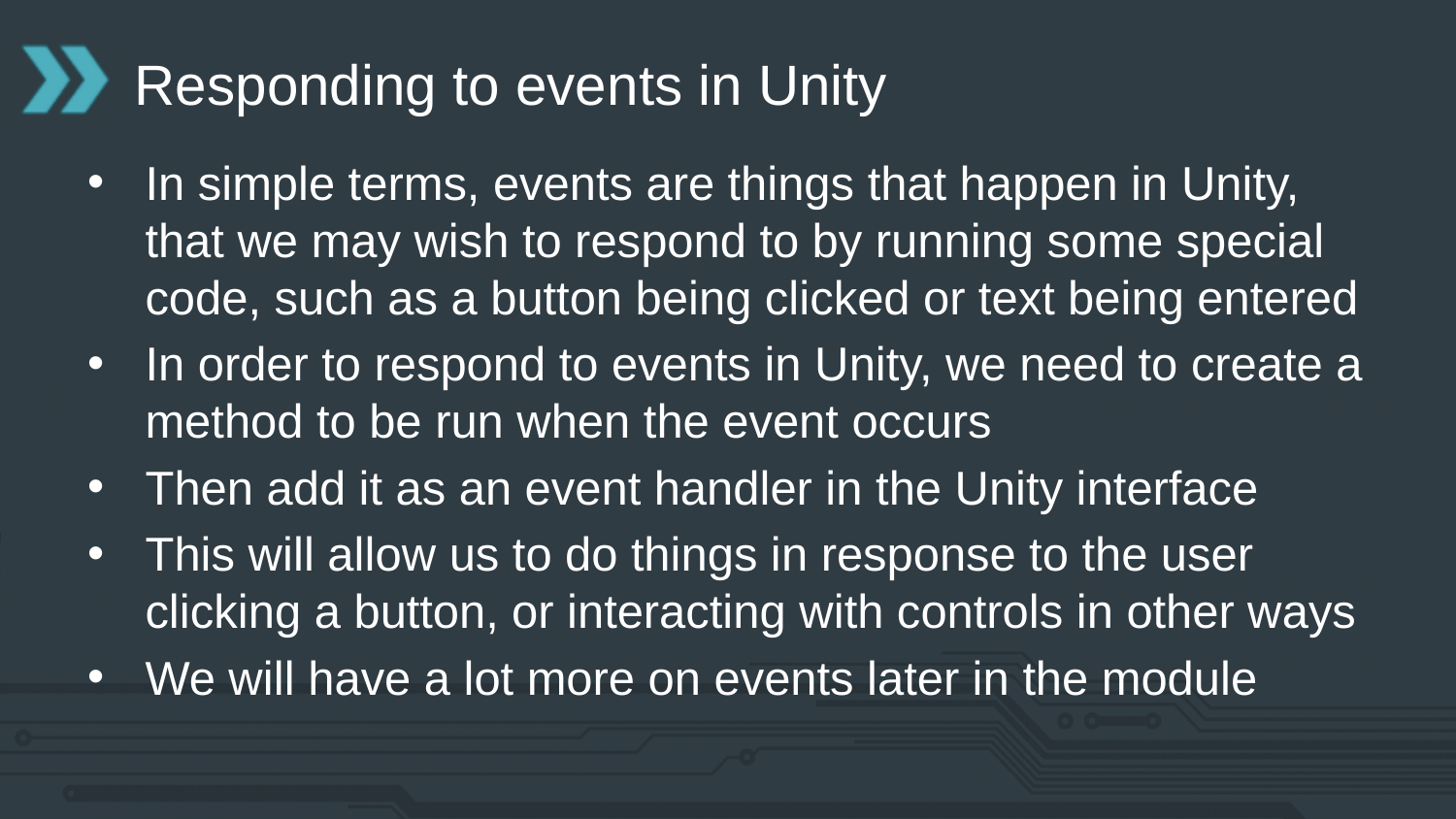

# Responding to events in Unity
In simple terms, events are things that happen in Unity, that we may wish to respond to by running some special code, such as a button being clicked or text being entered
In order to respond to events in Unity, we need to create a method to be run when the event occurs
Then add it as an event handler in the Unity interface
This will allow us to do things in response to the user clicking a button, or interacting with controls in other ways
We will have a lot more on events later in the module